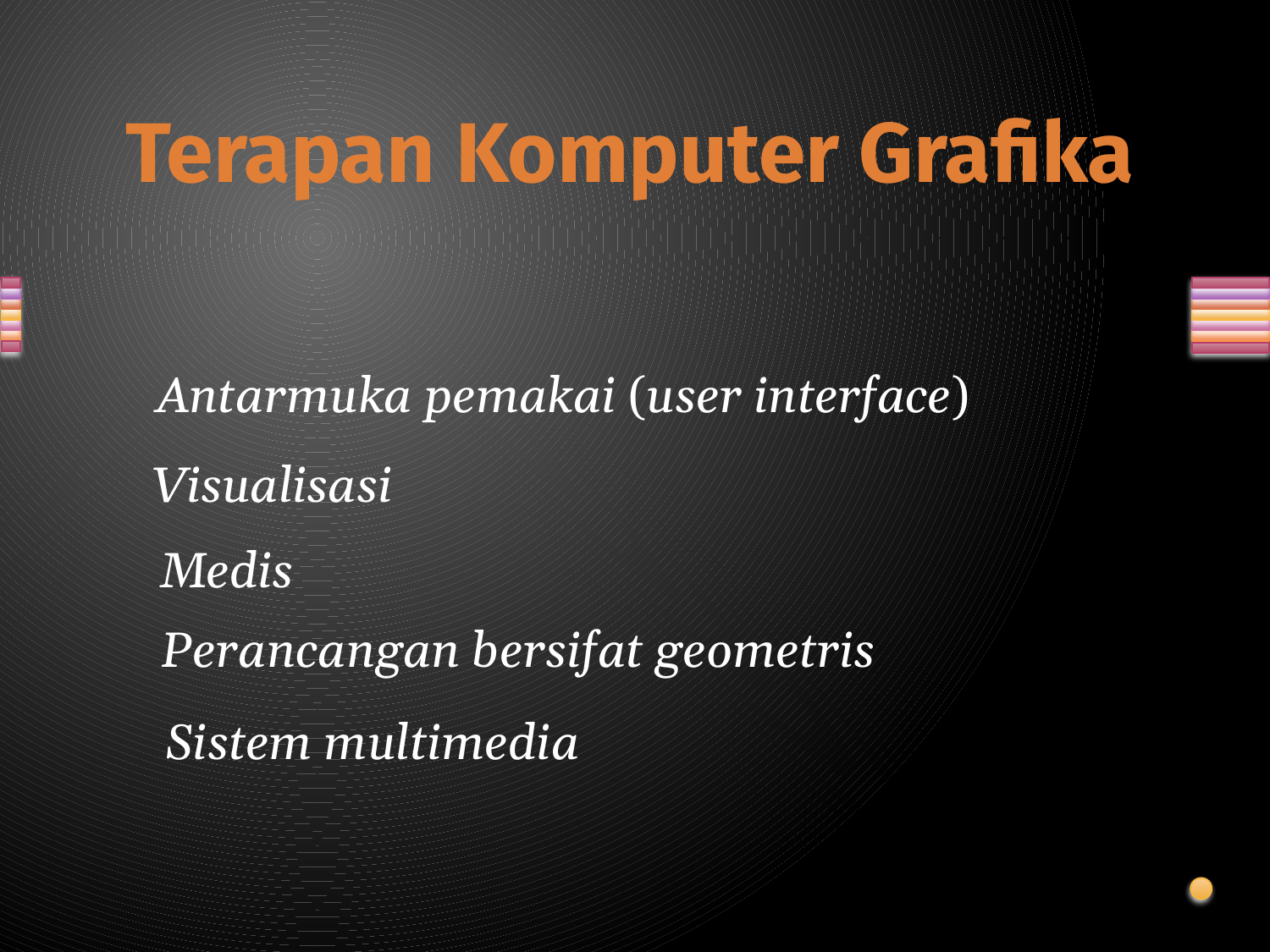

# Terapan Komputer Grafika
Antarmuka pemakai (user interface)
Visualisasi
Medis
Perancangan bersifat geometris
Sistem multimedia